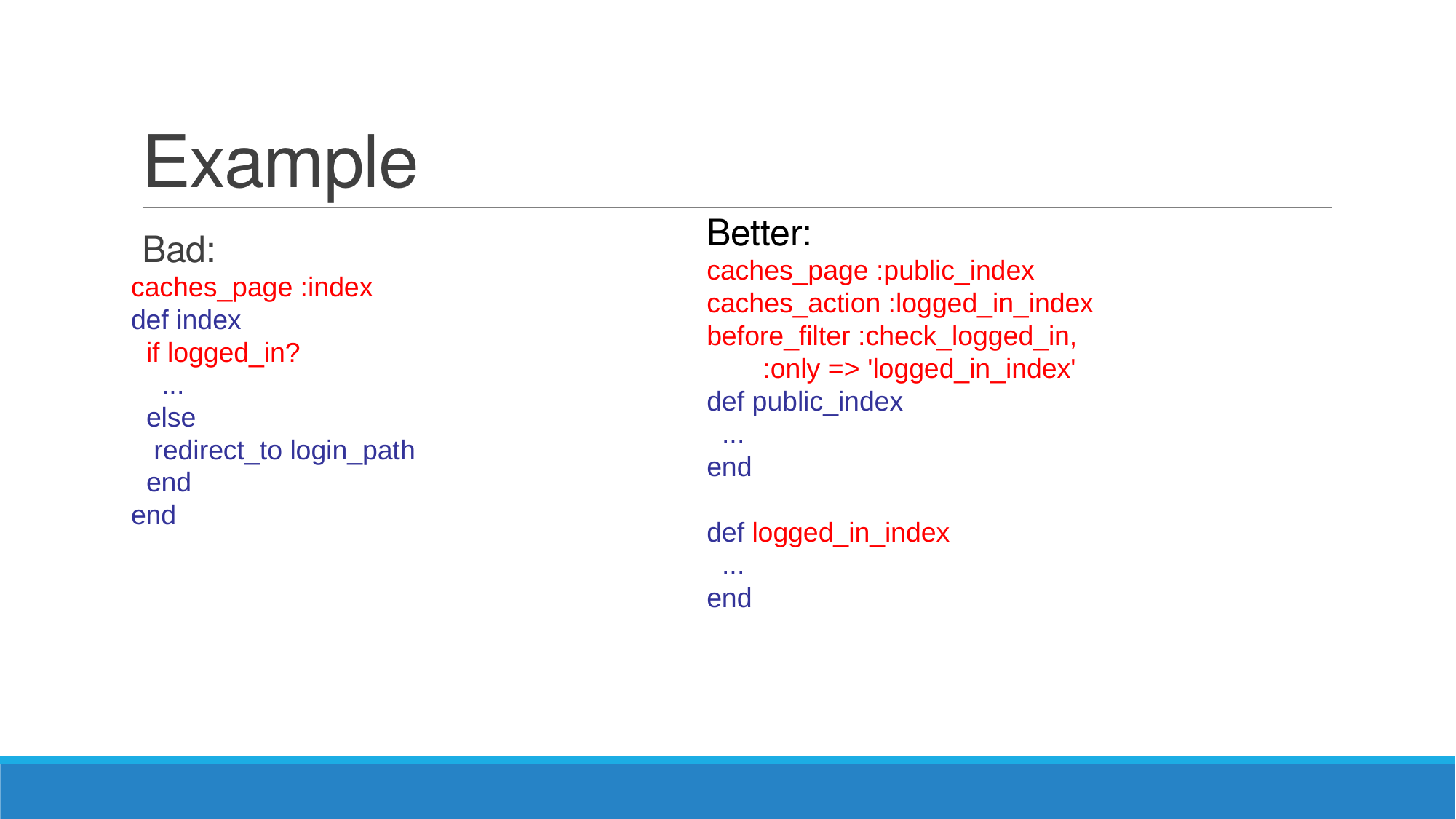

# Example
Better:
caches_page :public_index
caches_action :logged_in_index
before_filter :check_logged_in,
  :only => 'logged_in_index'
def public_index
  ...
end

def logged_in_index
  ...
end
Bad:
caches_page :index
def index
  if logged_in?
    ...
  else
   redirect_to login_path
  end
end